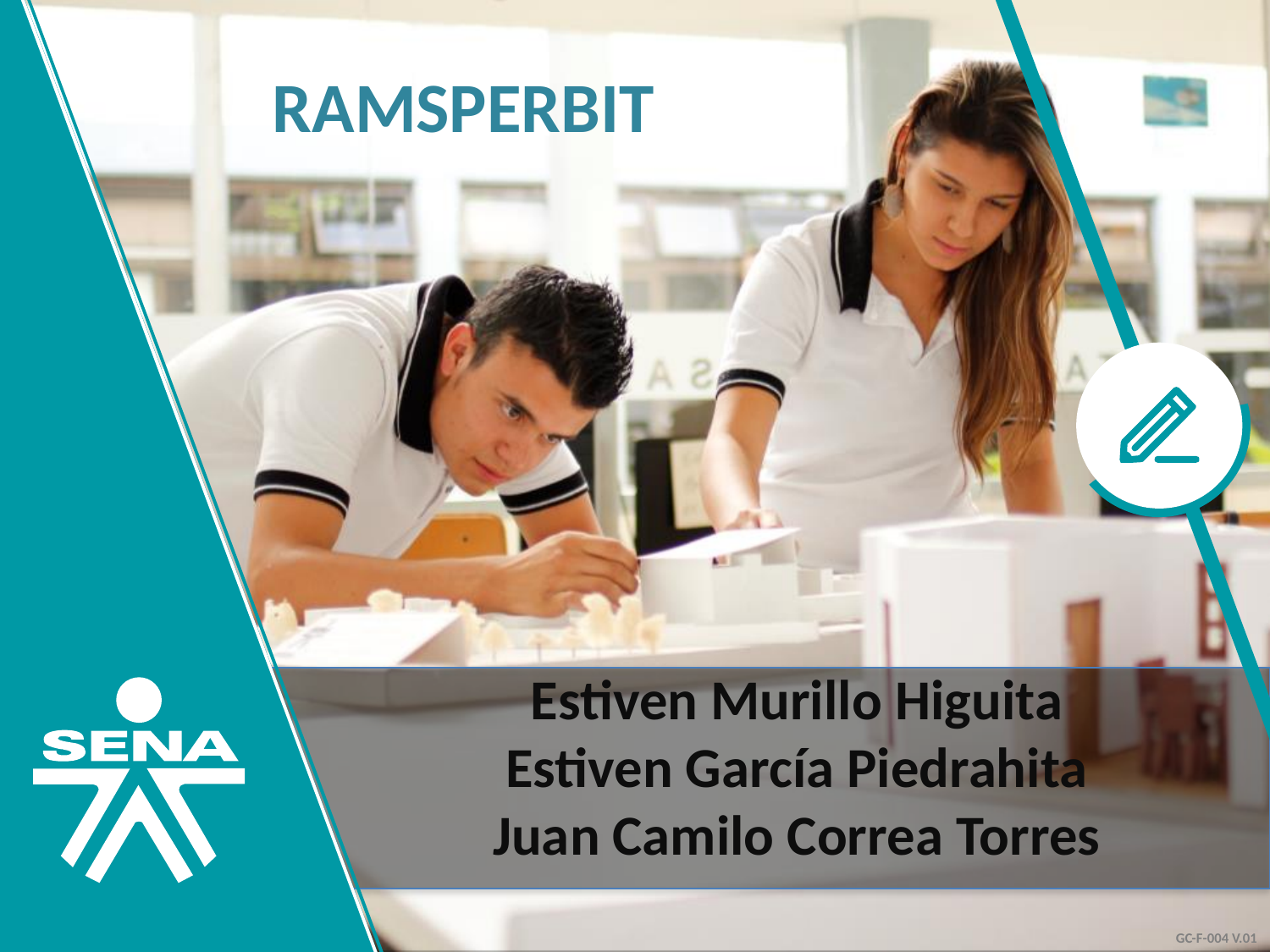

RAMSPERBIT
Estiven Murillo Higuita
Estiven García Piedrahita
Juan Camilo Correa Torres